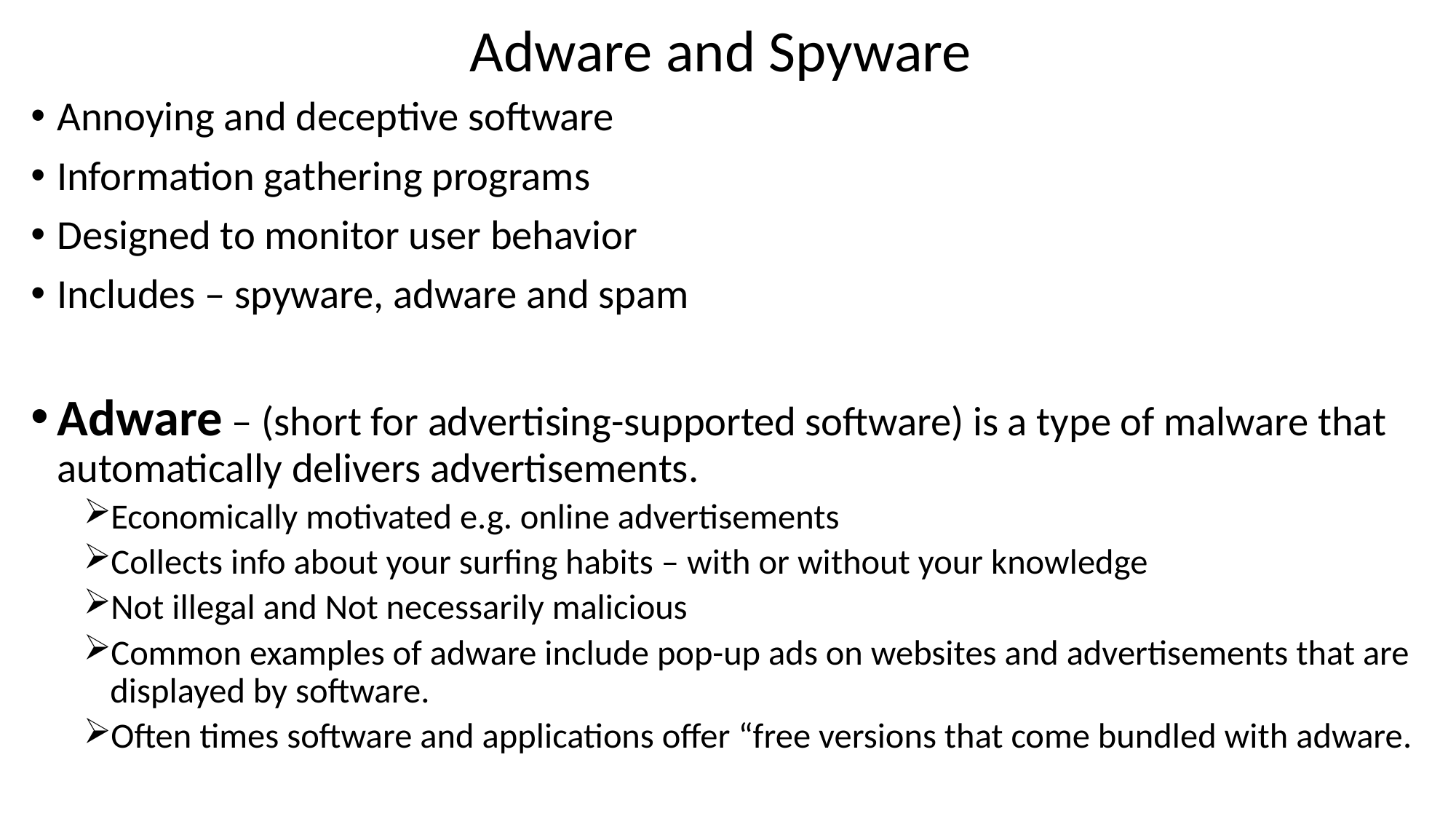

# Adware and Spyware
Annoying and deceptive software
Information gathering programs
Designed to monitor user behavior
Includes – spyware, adware and spam

Adware – (short for advertising-supported software) is a type of malware that automatically delivers advertisements.
Economically motivated e.g. online advertisements
Collects info about your surfing habits – with or without your knowledge
Not illegal and Not necessarily malicious
Common examples of adware include pop-up ads on websites and advertisements that are displayed by software.
Often times software and applications offer “free versions that come bundled with adware.